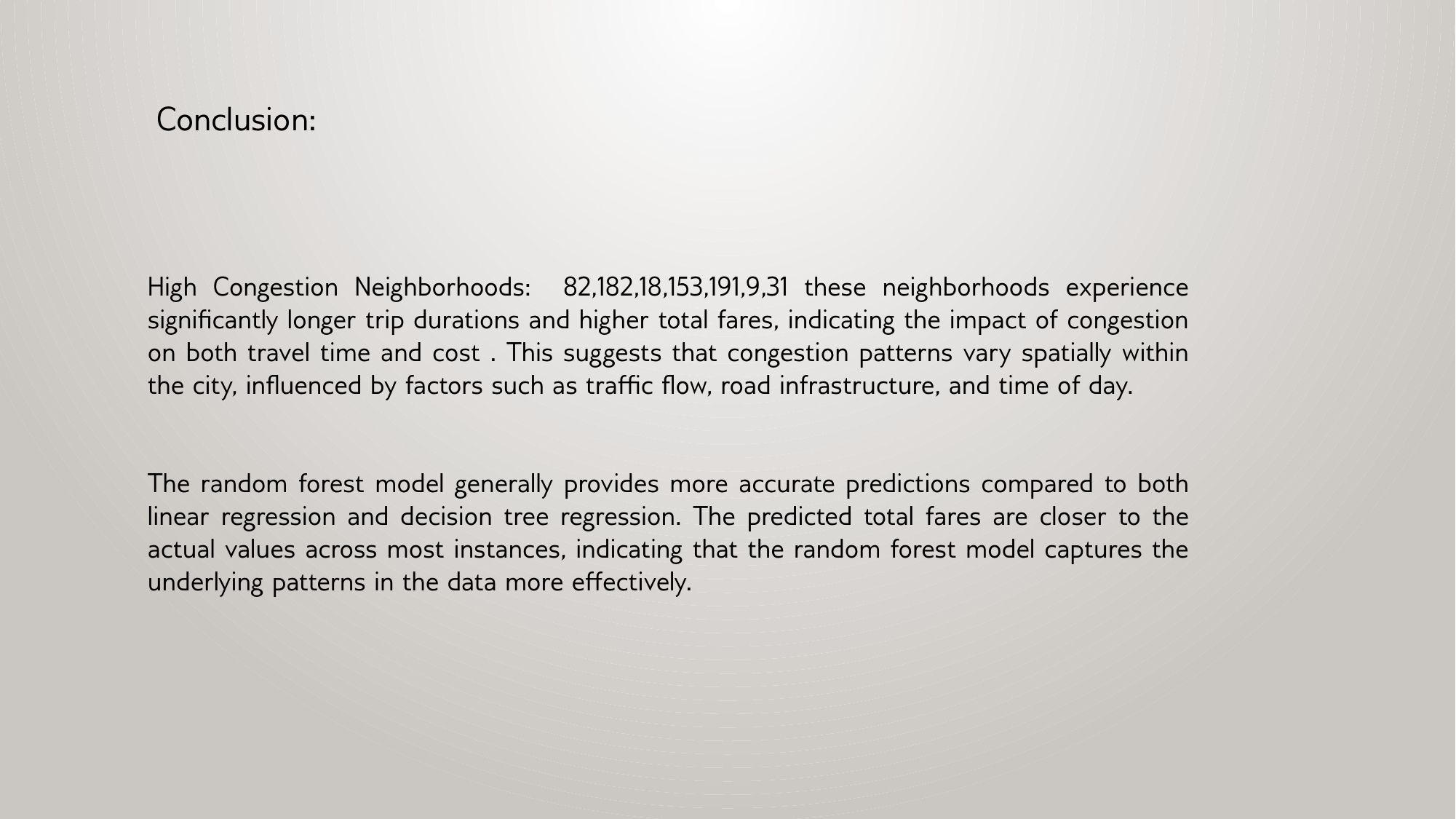

# Conclusion:
High Congestion Neighborhoods:  82,182,18,153,191,9,31 these neighborhoods experience significantly longer trip durations and higher total fares, indicating the impact of congestion on both travel time and cost . This suggests that congestion patterns vary spatially within the city, influenced by factors such as traffic flow, road infrastructure, and time of day.

The random forest model generally provides more accurate predictions compared to both linear regression and decision tree regression. The predicted total fares are closer to the actual values across most instances, indicating that the random forest model captures the underlying patterns in the data more effectively.